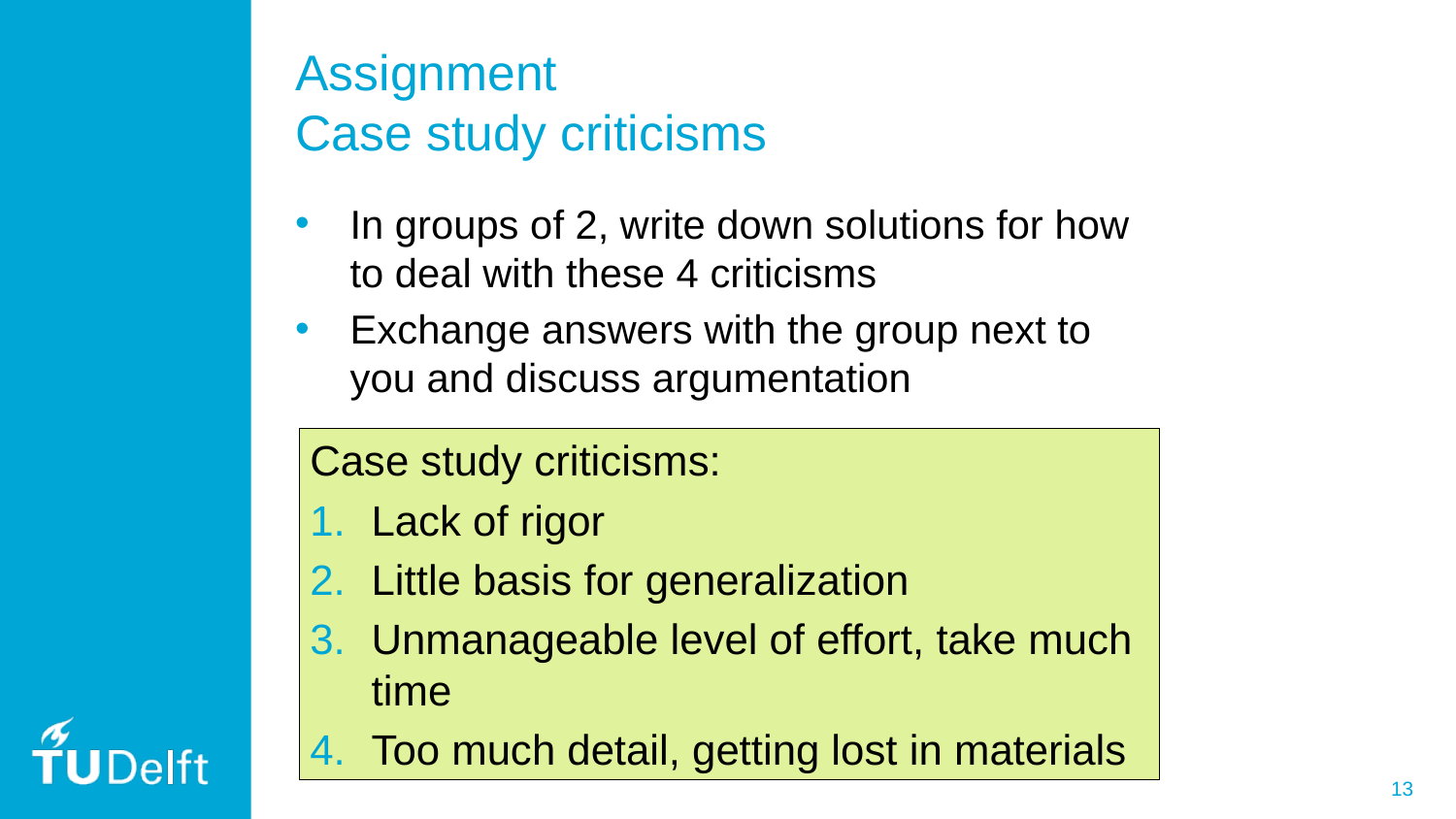

# Assignment Case study criticisms
In groups of 2, write down solutions for how to deal with these 4 criticisms
Exchange answers with the group next to you and discuss argumentation
Case study criticisms:
Lack of rigor
Little basis for generalization
Unmanageable level of effort, take much time
Too much detail, getting lost in materials